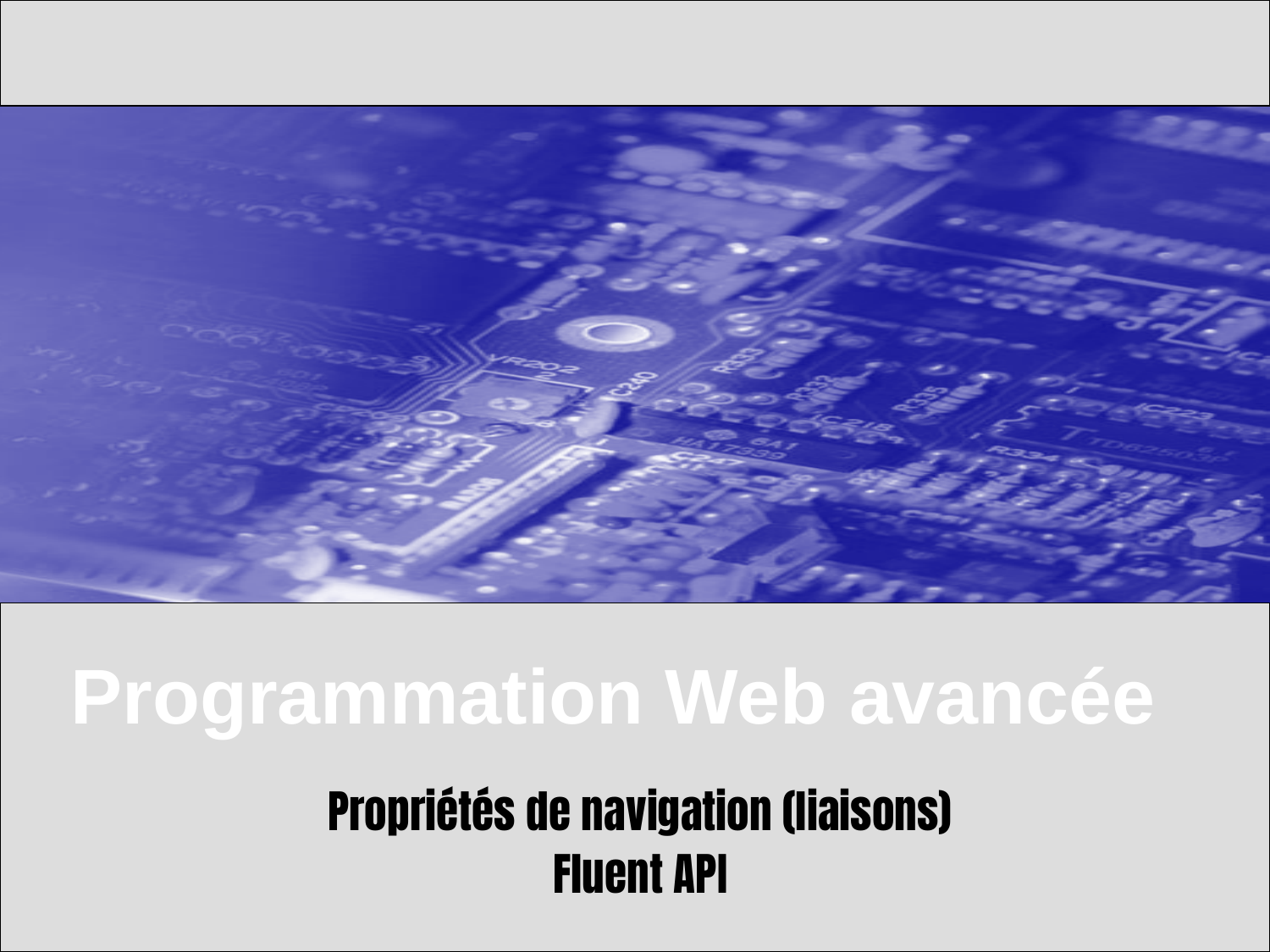

# Programmation Web avancée
Propriétés de navigation (liaisons)
Fluent API